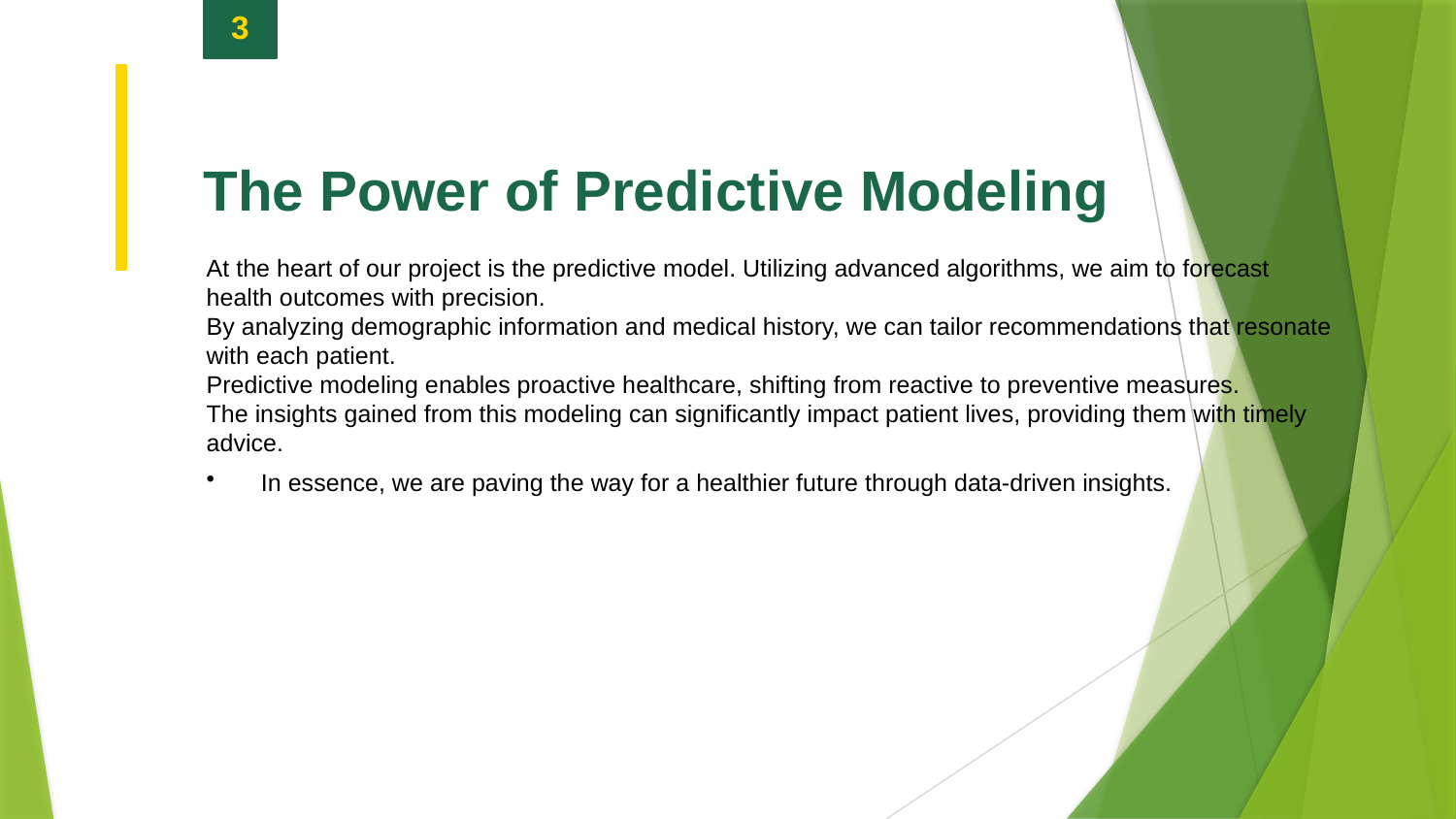

3

The Power of Predictive Modeling
At the heart of our project is the predictive model. Utilizing advanced algorithms, we aim to forecast health outcomes with precision.
By analyzing demographic information and medical history, we can tailor recommendations that resonate with each patient.
Predictive modeling enables proactive healthcare, shifting from reactive to preventive measures.
The insights gained from this modeling can significantly impact patient lives, providing them with timely advice.
In essence, we are paving the way for a healthier future through data-driven insights.